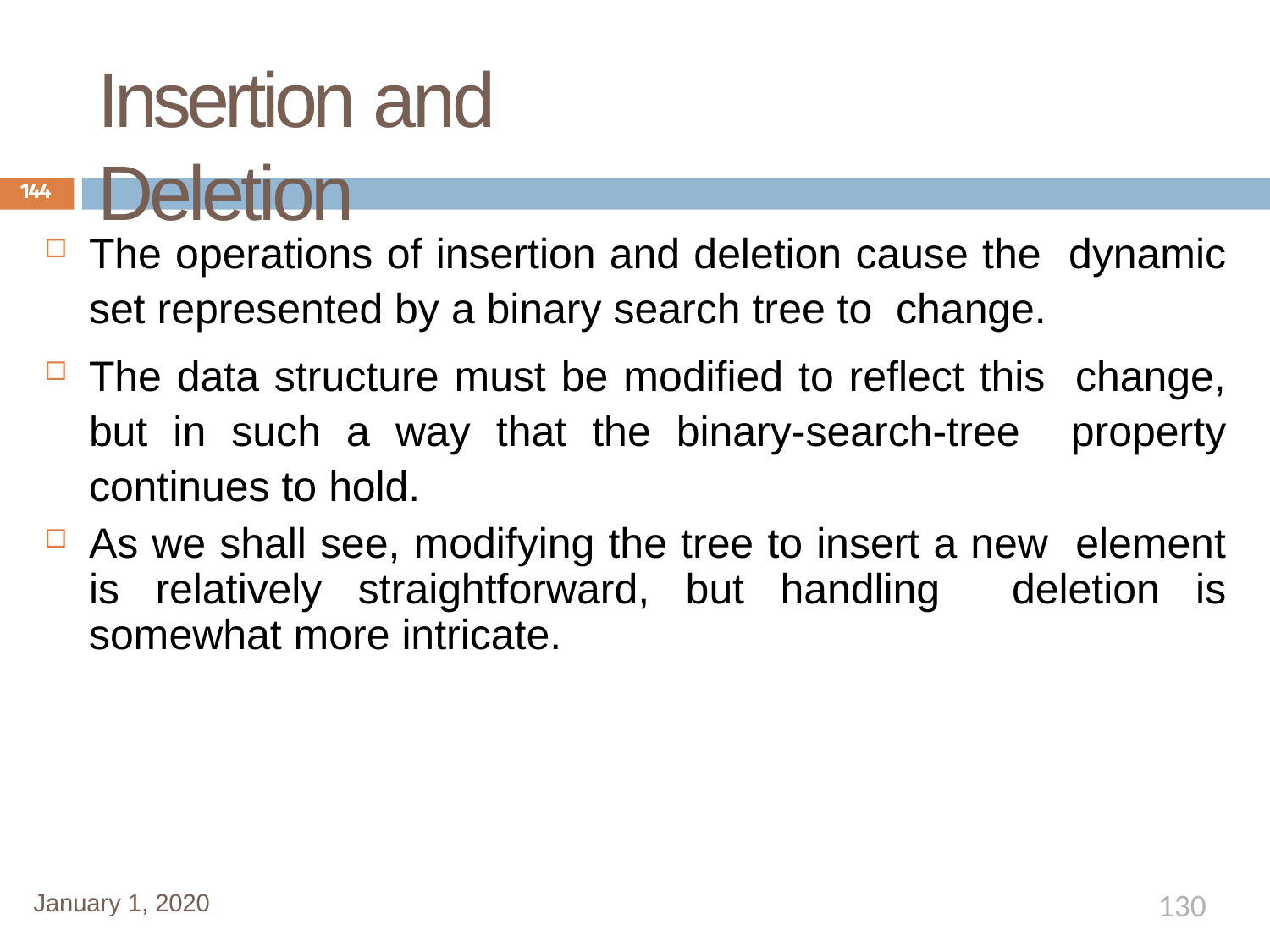

# Insertion and Deletion
144
The operations of insertion and deletion cause the  dynamic set represented by a binary search tree to  change.
The data structure must be modified to reflect this  change, but in such a way that the binary-search-tree  property continues to hold.
As we shall see, modifying the tree to insert a new  element is relatively straightforward, but handling  deletion is somewhat more intricate.
130
January 1, 2020